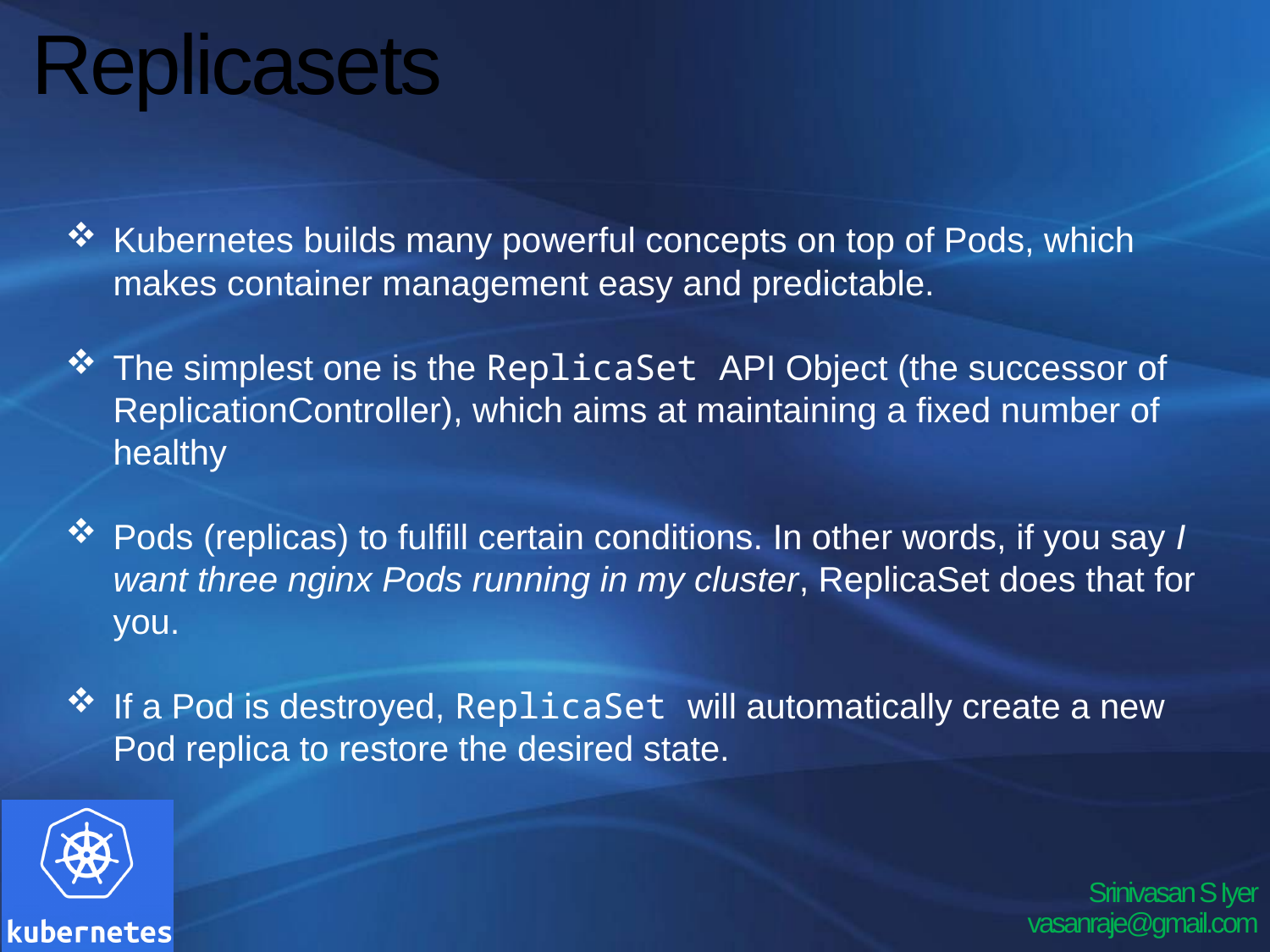

# Replicasets
Kubernetes builds many powerful concepts on top of Pods, which makes container management easy and predictable.

The simplest one is the ReplicaSet API Object (the successor of ReplicationController), which aims at maintaining a fixed number of healthy

Pods (replicas) to fulfill certain conditions. In other words, if you say I want three nginx Pods running in my cluster, ReplicaSet does that for you.

If a Pod is destroyed, ReplicaSet will automatically create a new Pod replica to restore the desired state.